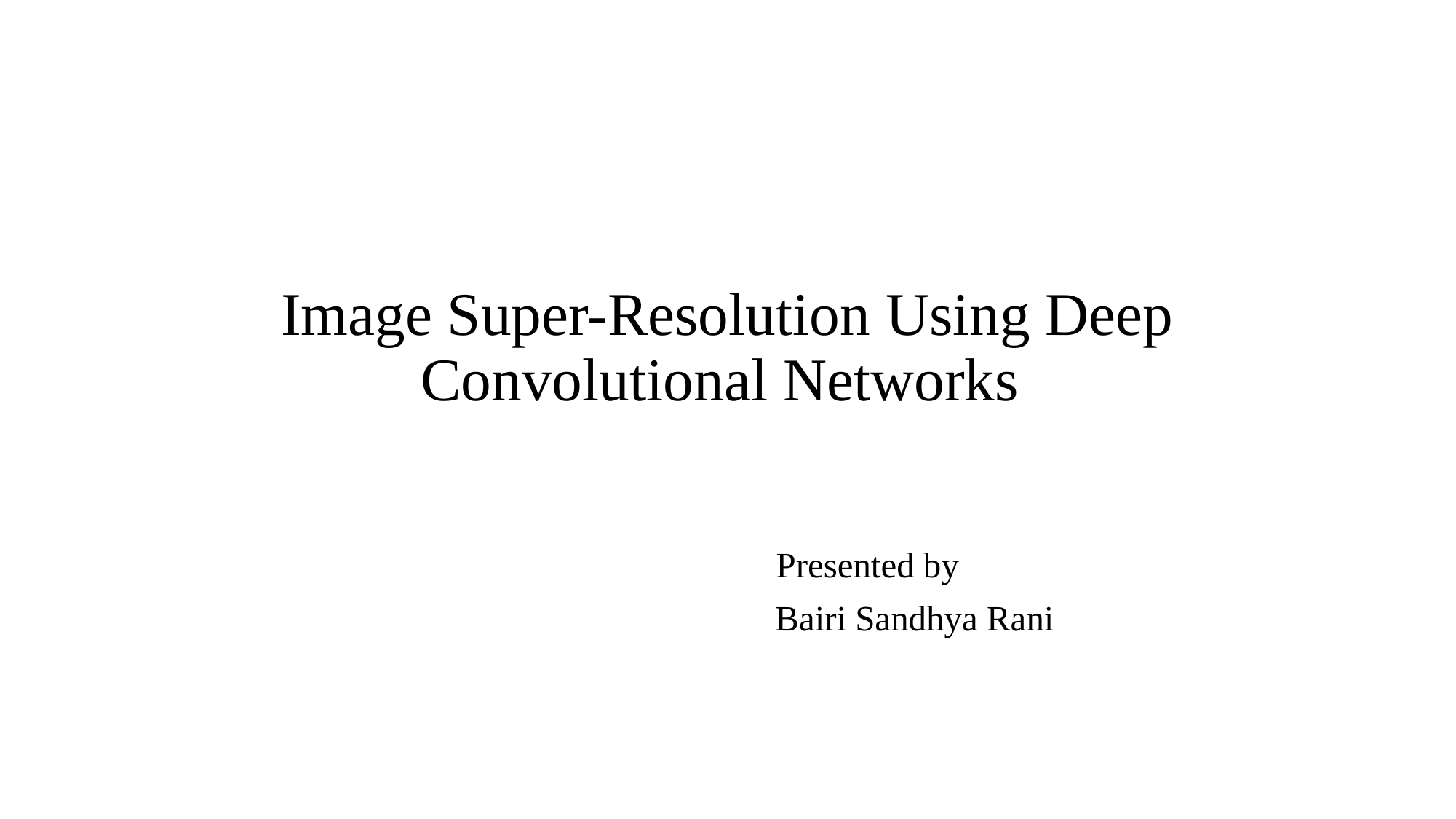

# Image Super-Resolution Using Deep Convolutional Networks

                                   Presented by
                                          Bairi Sandhya Rani